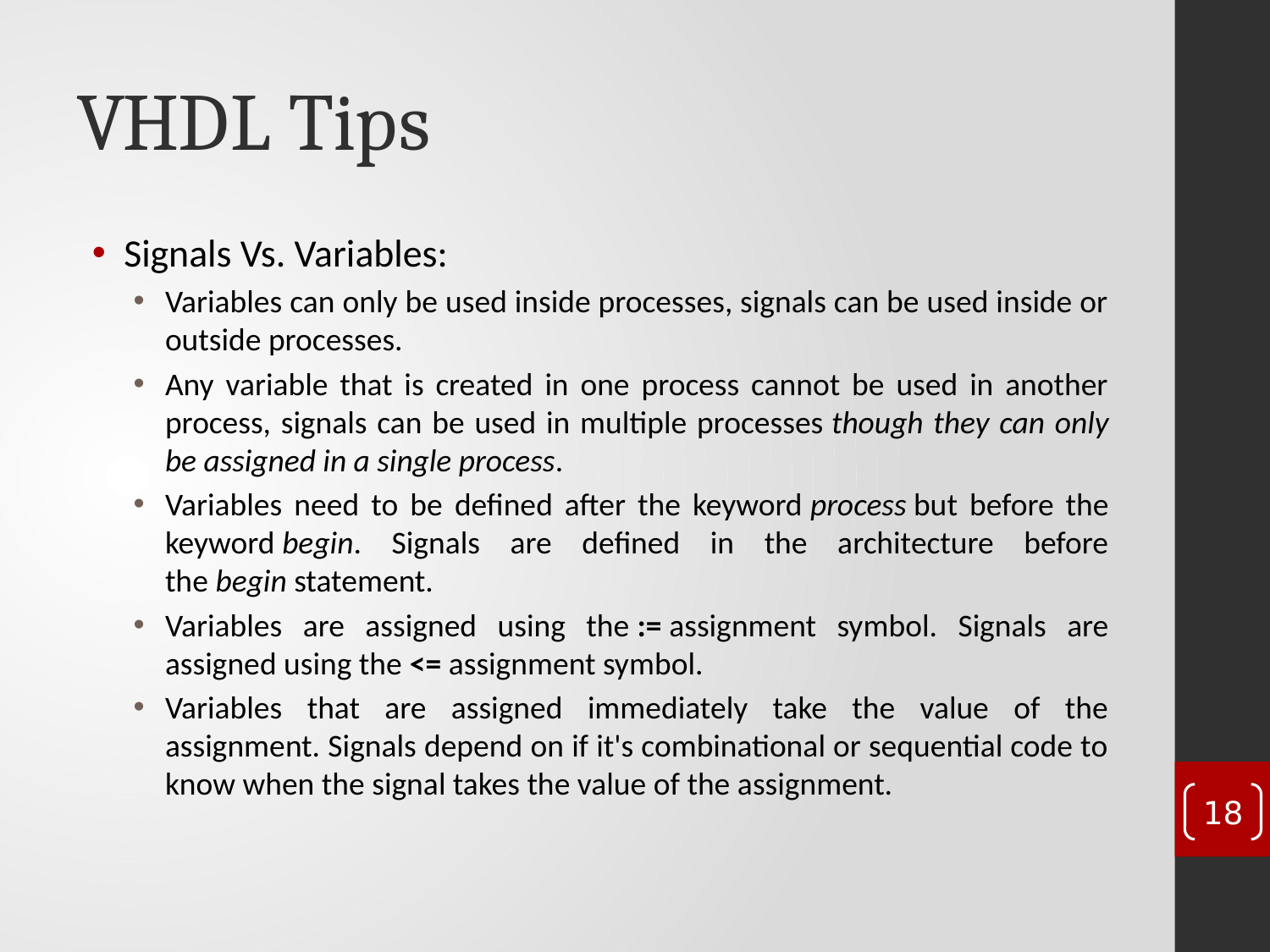

# VHDL Tips
Signals Vs. Variables:
Variables can only be used inside processes, signals can be used inside or outside processes.
Any variable that is created in one process cannot be used in another process, signals can be used in multiple processes though they can only be assigned in a single process.
Variables need to be defined after the keyword process but before the keyword begin. Signals are defined in the architecture before the begin statement.
Variables are assigned using the := assignment symbol. Signals are assigned using the <= assignment symbol.
Variables that are assigned immediately take the value of the assignment. Signals depend on if it's combinational or sequential code to know when the signal takes the value of the assignment.

18